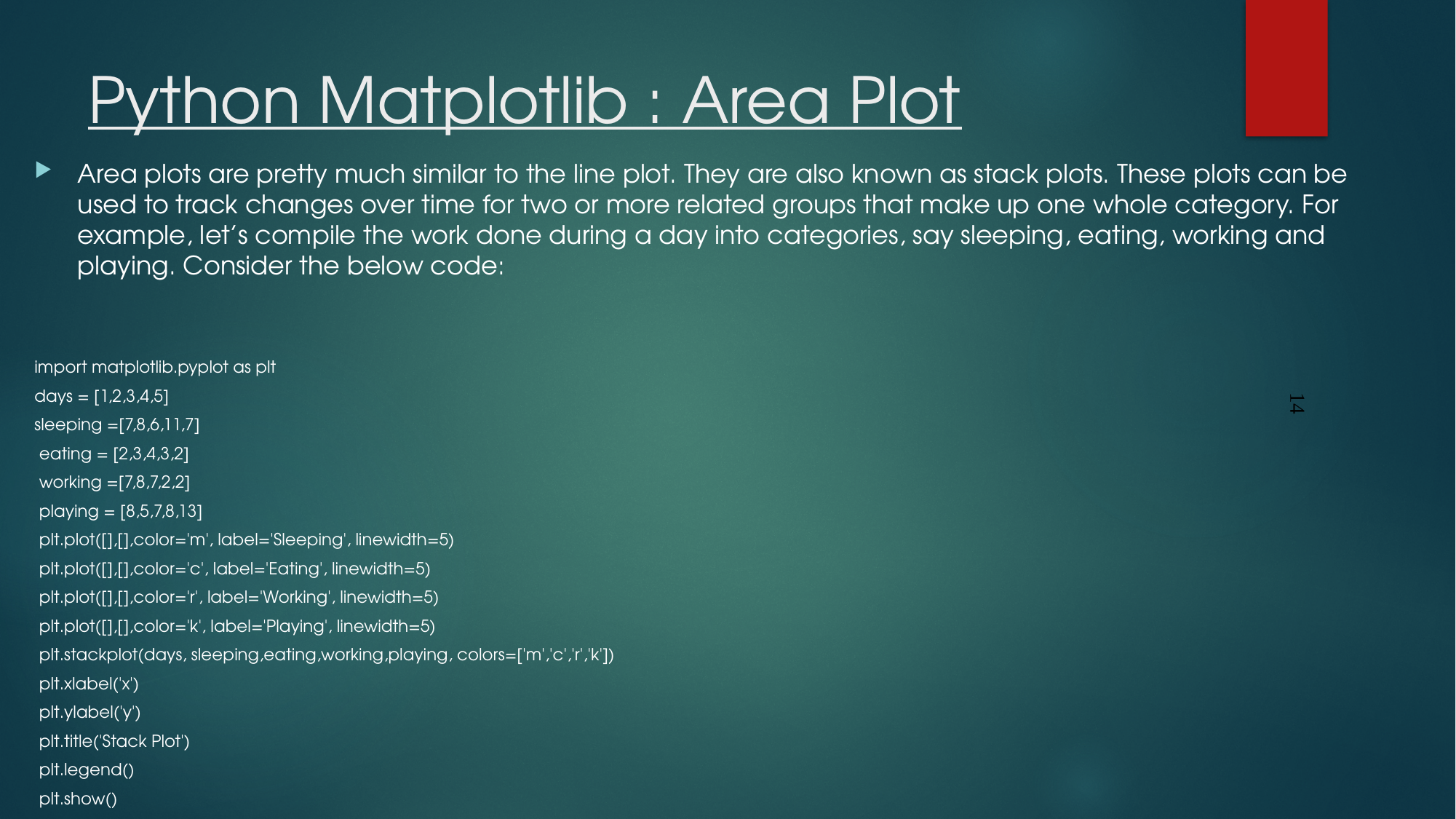

# Python Matplotlib : Area Plot
Area plots are pretty much similar to the line plot. They are also known as stack plots. These plots can be used to track changes over time for two or more related groups that make up one whole category. For example, let’s compile the work done during a day into categories, say sleeping, eating, working and playing. Consider the below code:

import matplotlib.pyplot as plt
days = [1,2,3,4,5]
sleeping =[7,8,6,11,7]
 eating = [2,3,4,3,2]
 working =[7,8,7,2,2]
 playing = [8,5,7,8,13]
 plt.plot([],[],color='m', label='Sleeping', linewidth=5)
 plt.plot([],[],color='c', label='Eating', linewidth=5)
 plt.plot([],[],color='r', label='Working', linewidth=5)
 plt.plot([],[],color='k', label='Playing', linewidth=5)
 plt.stackplot(days, sleeping,eating,working,playing, colors=['m','c','r','k'])
 plt.xlabel('x')
 plt.ylabel('y')
 plt.title('Stack Plot')
 plt.legend()
 plt.show()
14